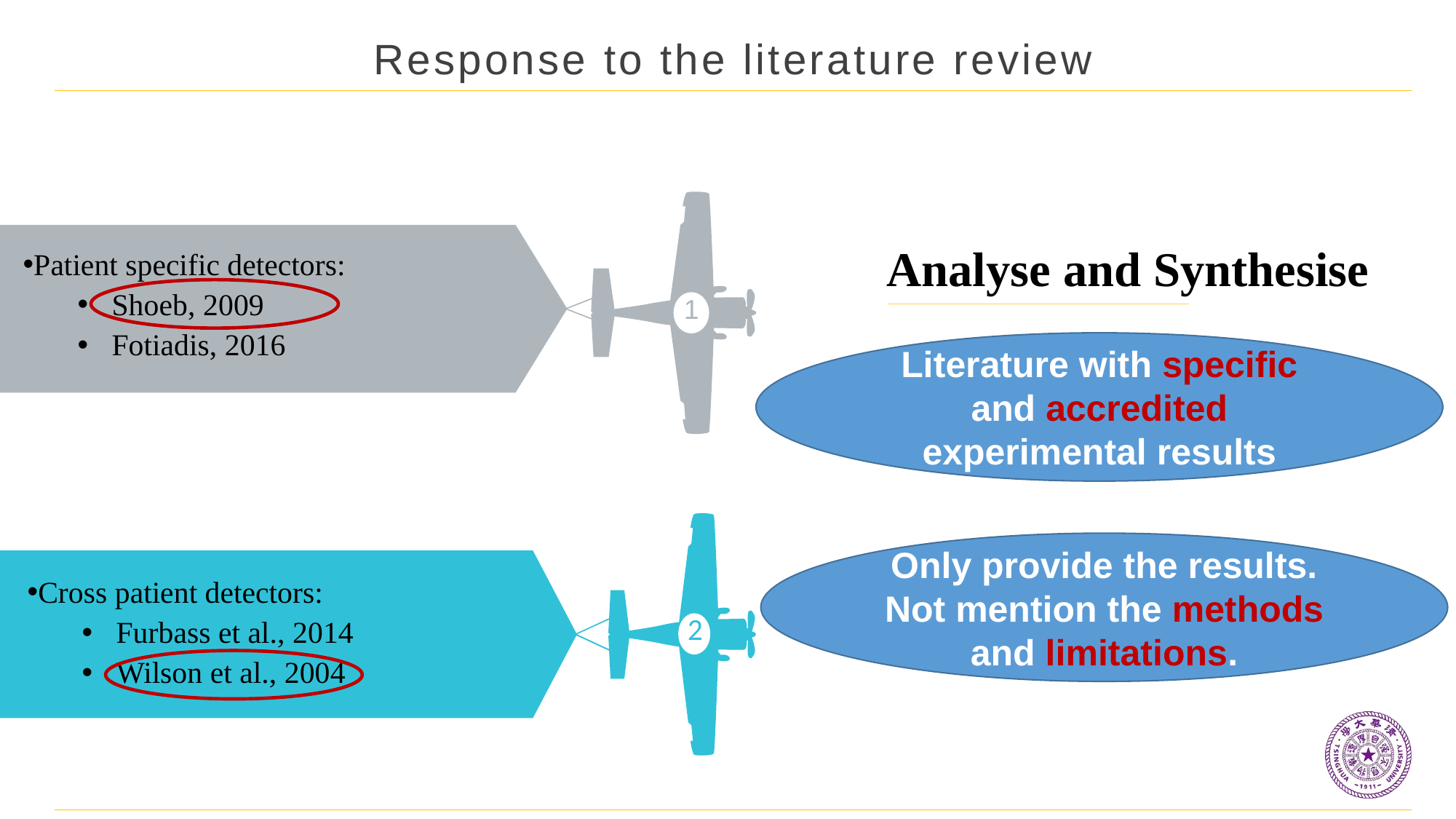

Response to the literature review

Patient specific detectors:
Shoeb, 2009
Fotiadis, 2016

1

Analyse and Synthesise

Literature with specific and accredited experimental results

Cross patient detectors:
Furbass et al., 2014
Wilson et al., 2004
2

Only provide the results.
Not mention the methods and limitations.